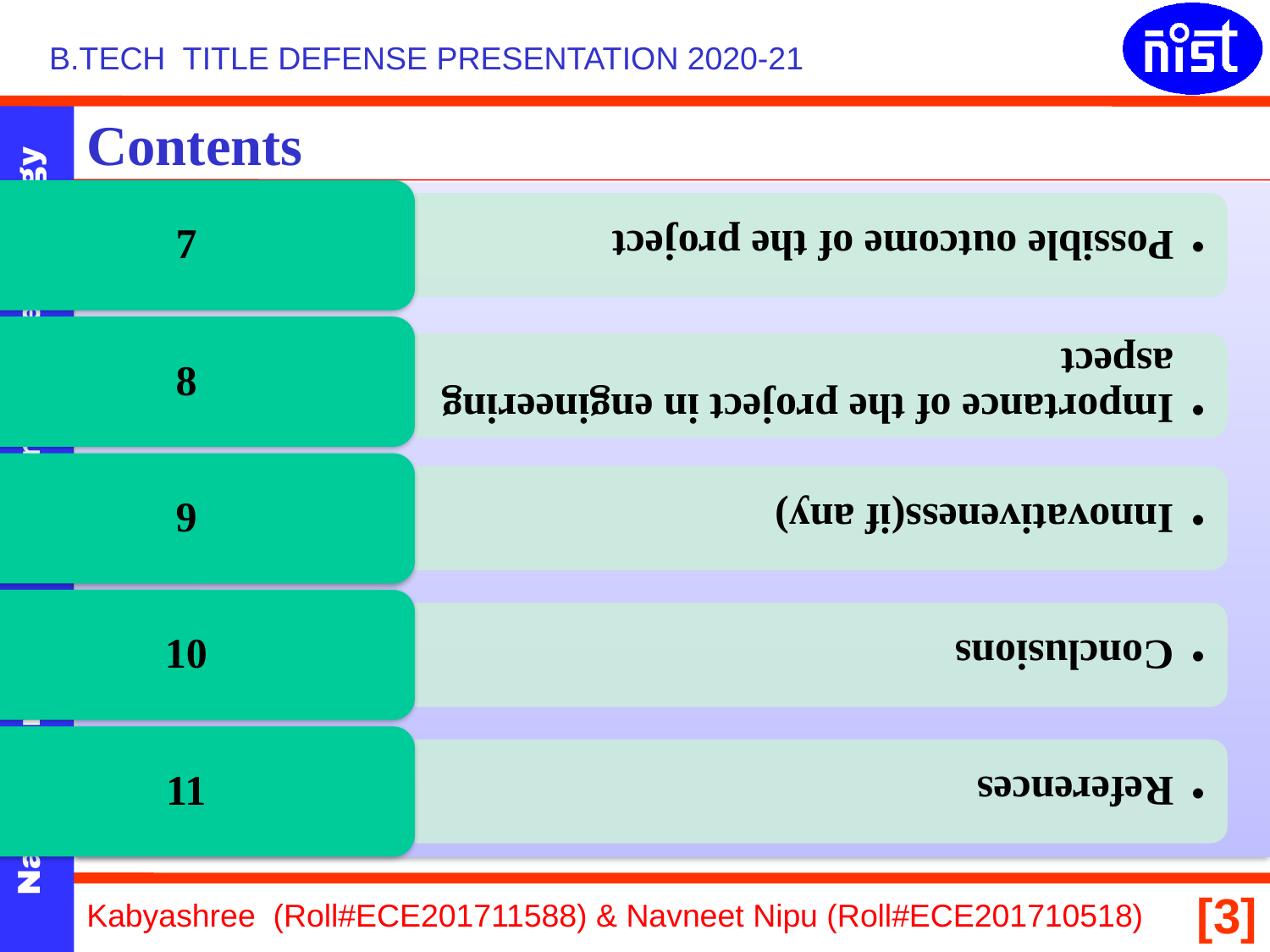

Contents
Possible outcome of the project
7
Importance of the project in engineering aspect
8
Innovativeness(if any)
9
Conclusions
10
References
11